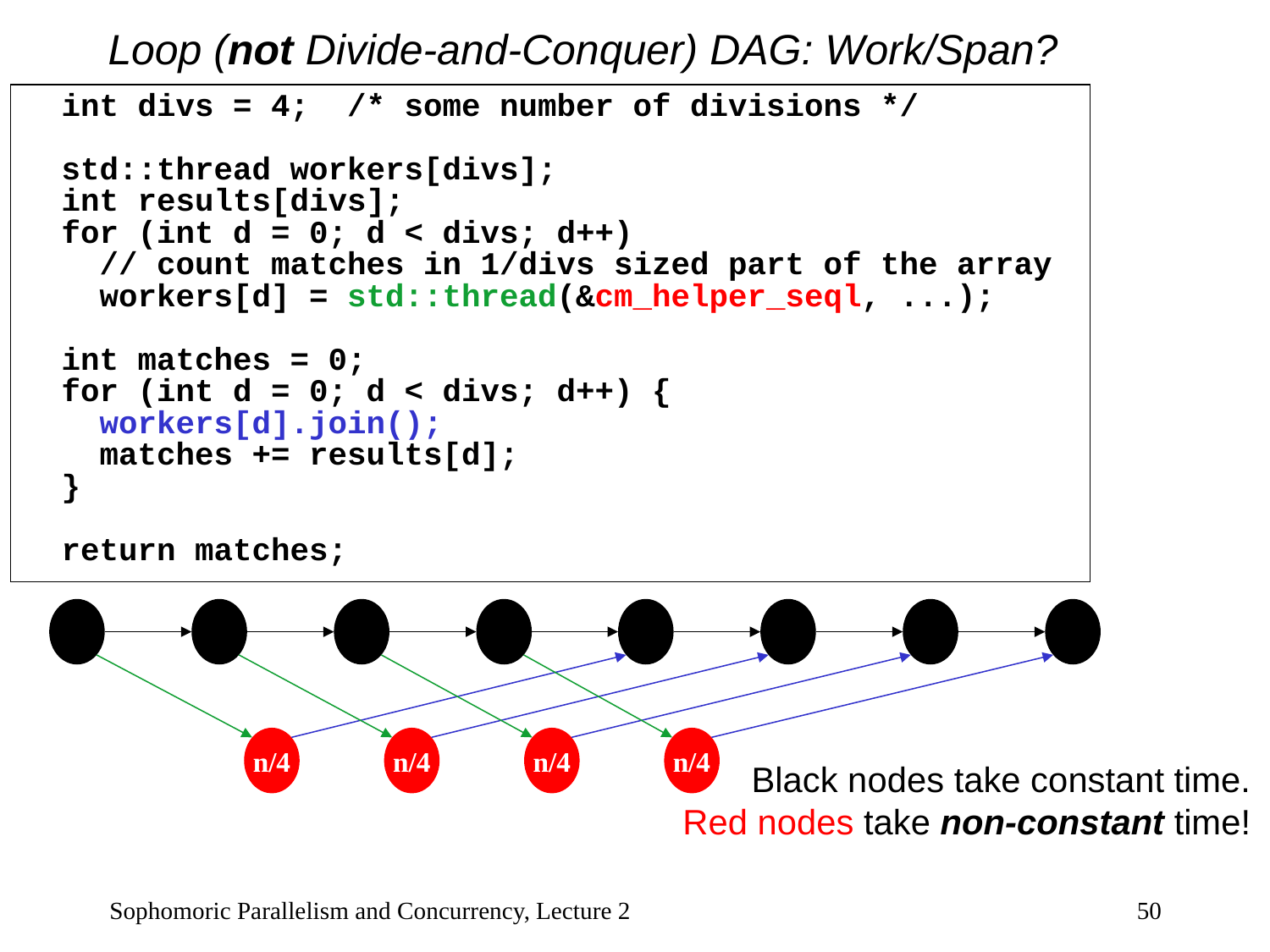

# Loop (not Divide-and-Conquer) DAG: Work/Span?
  int divs = 4;  /* some number of divisions */

  std::thread workers[divs];
  int results[divs];
  for (int d = 0; d < divs; d++)
    // count matches in 1/divs sized part of the array
    workers[d] = std::thread(&cm_helper_seql, ...);

  int matches = 0;
  for (int d = 0; d < divs; d++) {
    workers[d].join();
    matches += results[d];
  }

  return matches;

n/4
n/4
n/4
n/4
Black nodes take constant time.
Red nodes take non-constant time!
Sophomoric Parallelism and Concurrency, Lecture 2
50